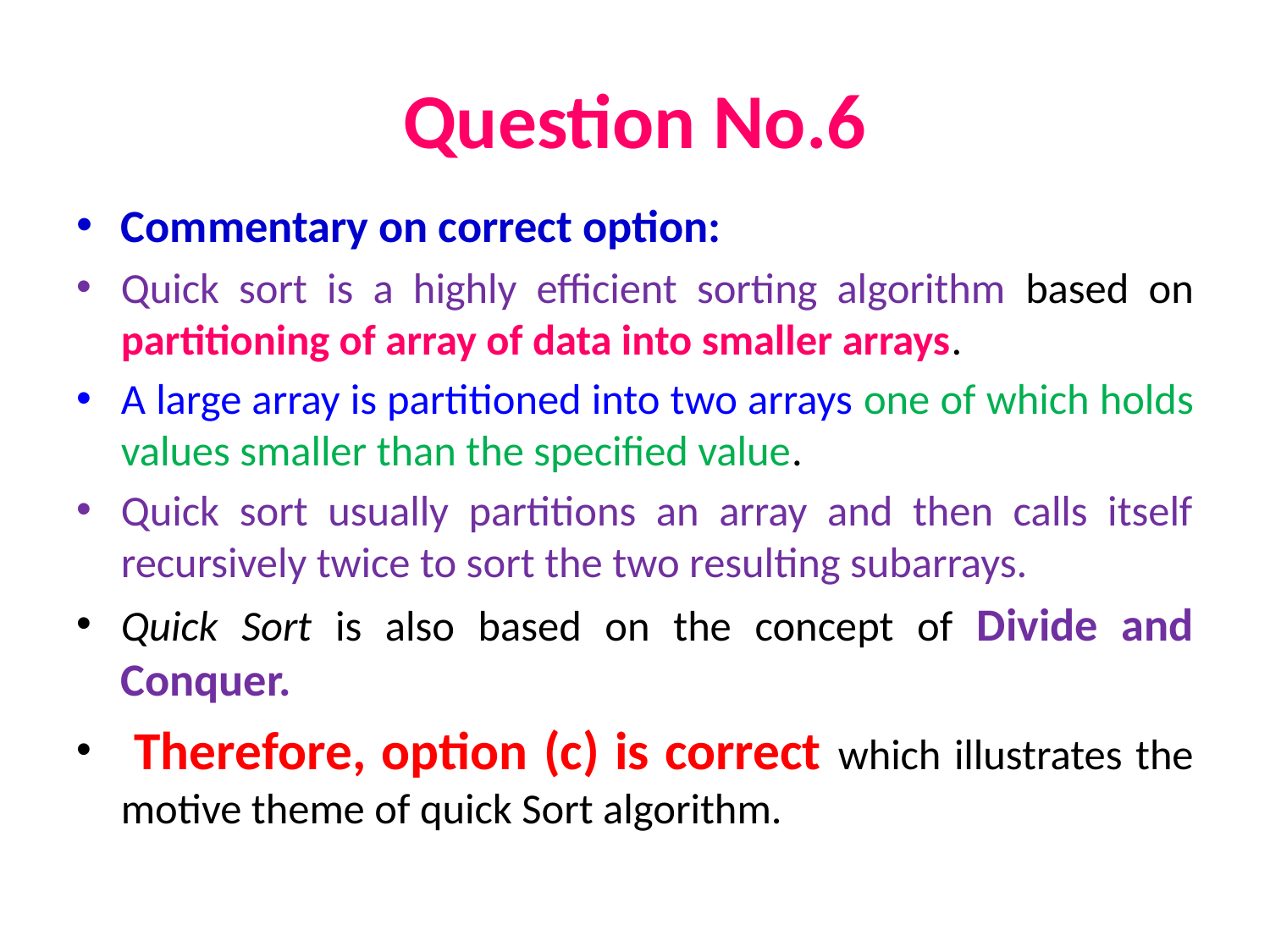

# Question No.6
Commentary on correct option:
Quick sort is a highly efficient sorting algorithm based on partitioning of array of data into smaller arrays.
A large array is partitioned into two arrays one of which holds values smaller than the specified value.
Quick sort usually partitions an array and then calls itself recursively twice to sort the two resulting subarrays.
Quick Sort is also based on the concept of Divide and Conquer.
 Therefore, option (c) is correct which illustrates the motive theme of quick Sort algorithm.